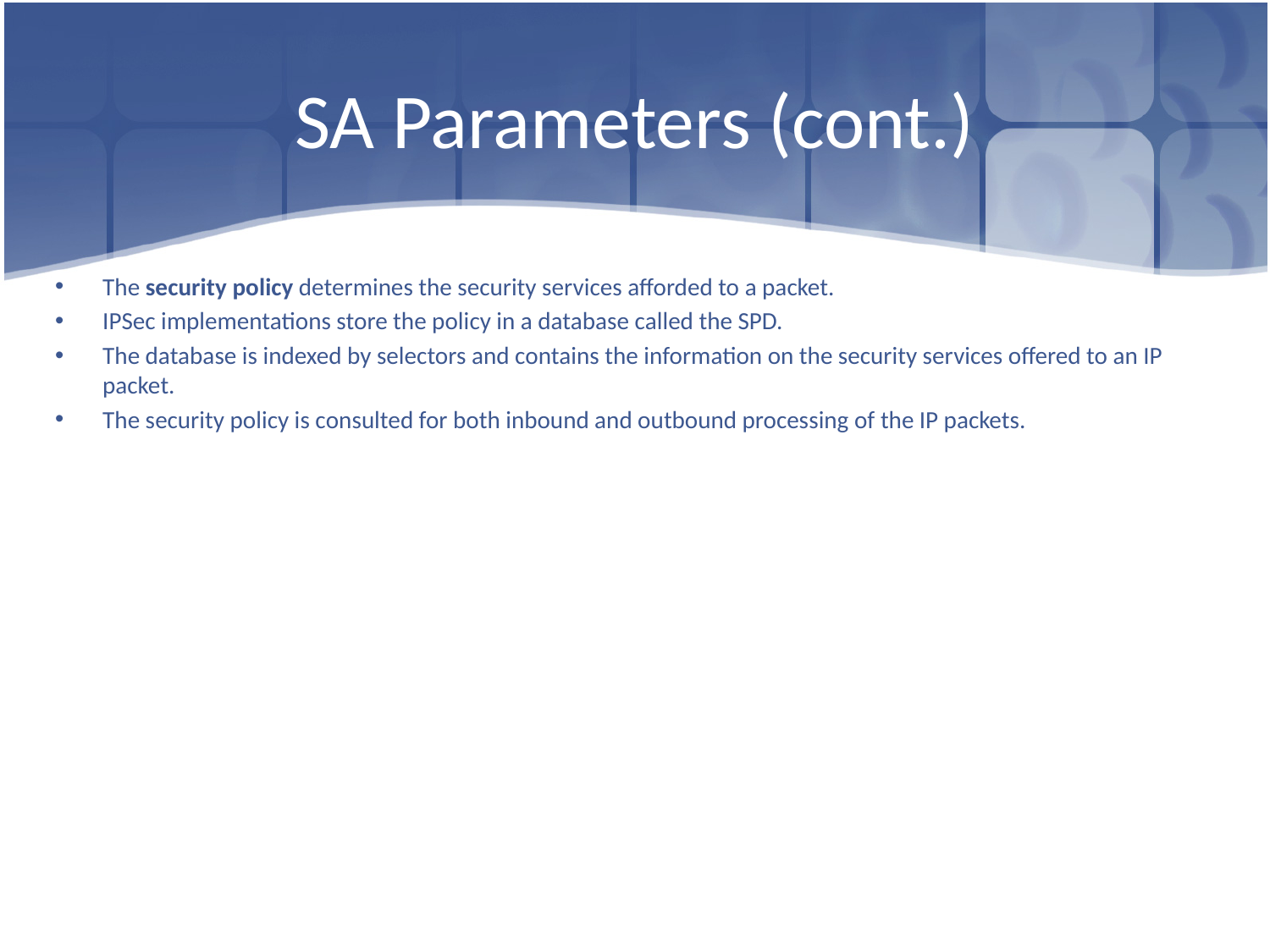

# SA Parameters (cont.)
The security policy determines the security services afforded to a packet.
IPSec implementations store the policy in a database called the SPD.
The database is indexed by selectors and contains the information on the security services offered to an IP packet.
The security policy is consulted for both inbound and outbound processing of the IP packets.